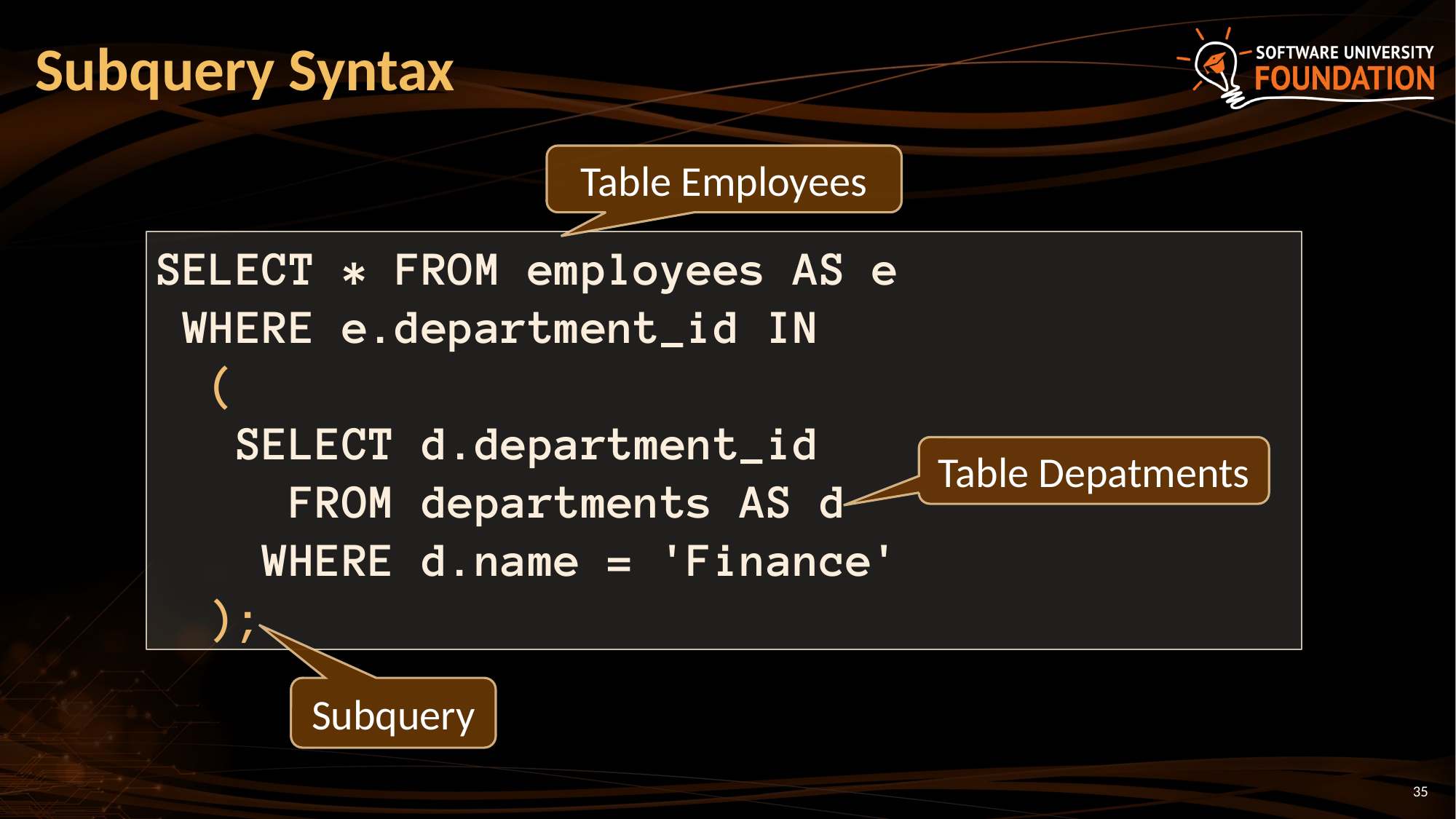

# Subquery Syntax
Table Employees
SELECT * FROM employees AS e
 WHERE e.department_id IN
  (
   SELECT d.department_id
     FROM departments AS d
    WHERE d.name = 'Finance'
  );
Table Depatments
Subquery
35